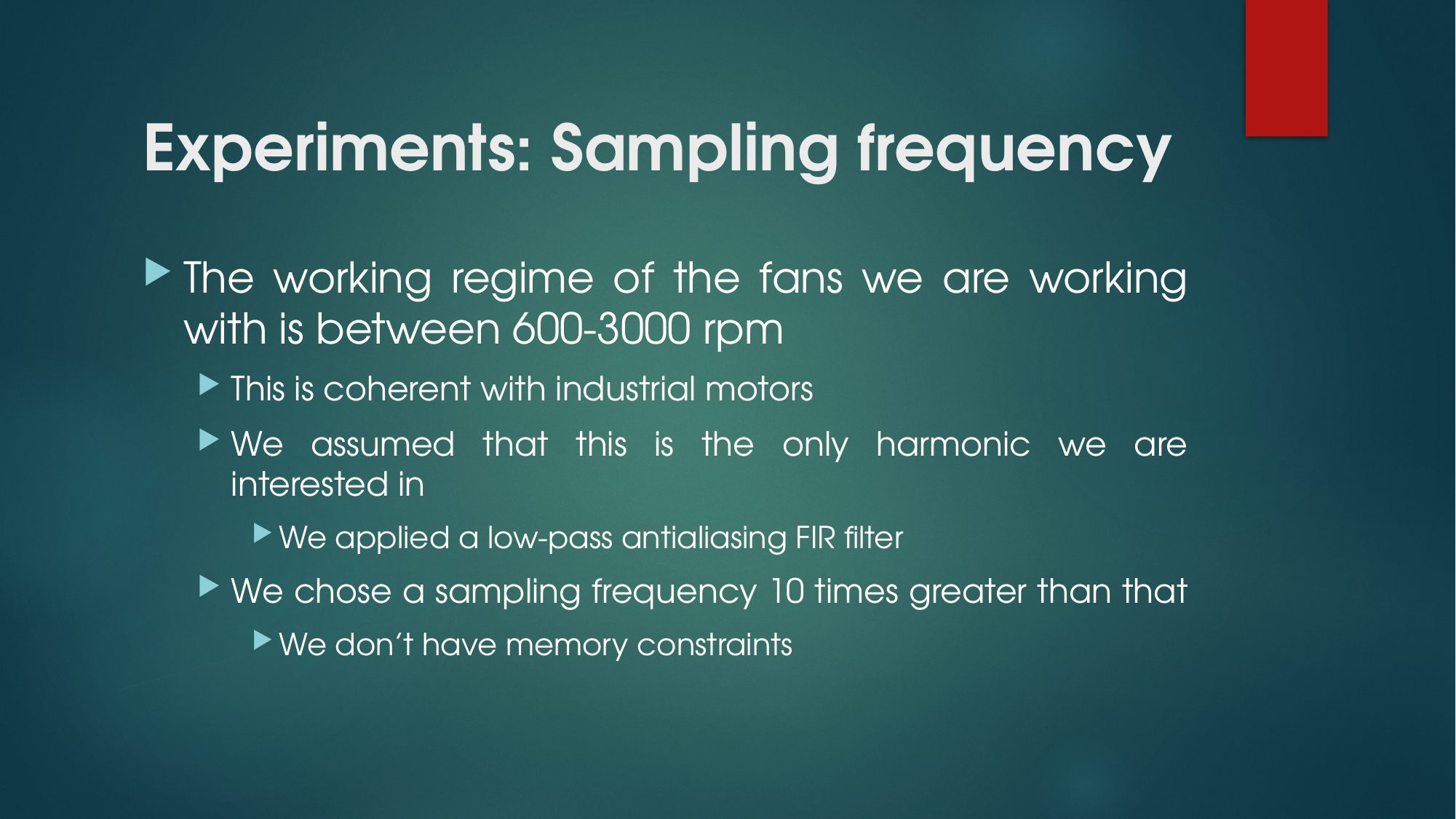

# Experiments: Sampling frequency
The working regime of the fans we are working with is between 600-3000 rpm
This is coherent with industrial motors
We assumed that this is the only harmonic we are interested in
We applied a low-pass antialiasing FIR filter
We chose a sampling frequency 10 times greater than that
We don’t have memory constraints